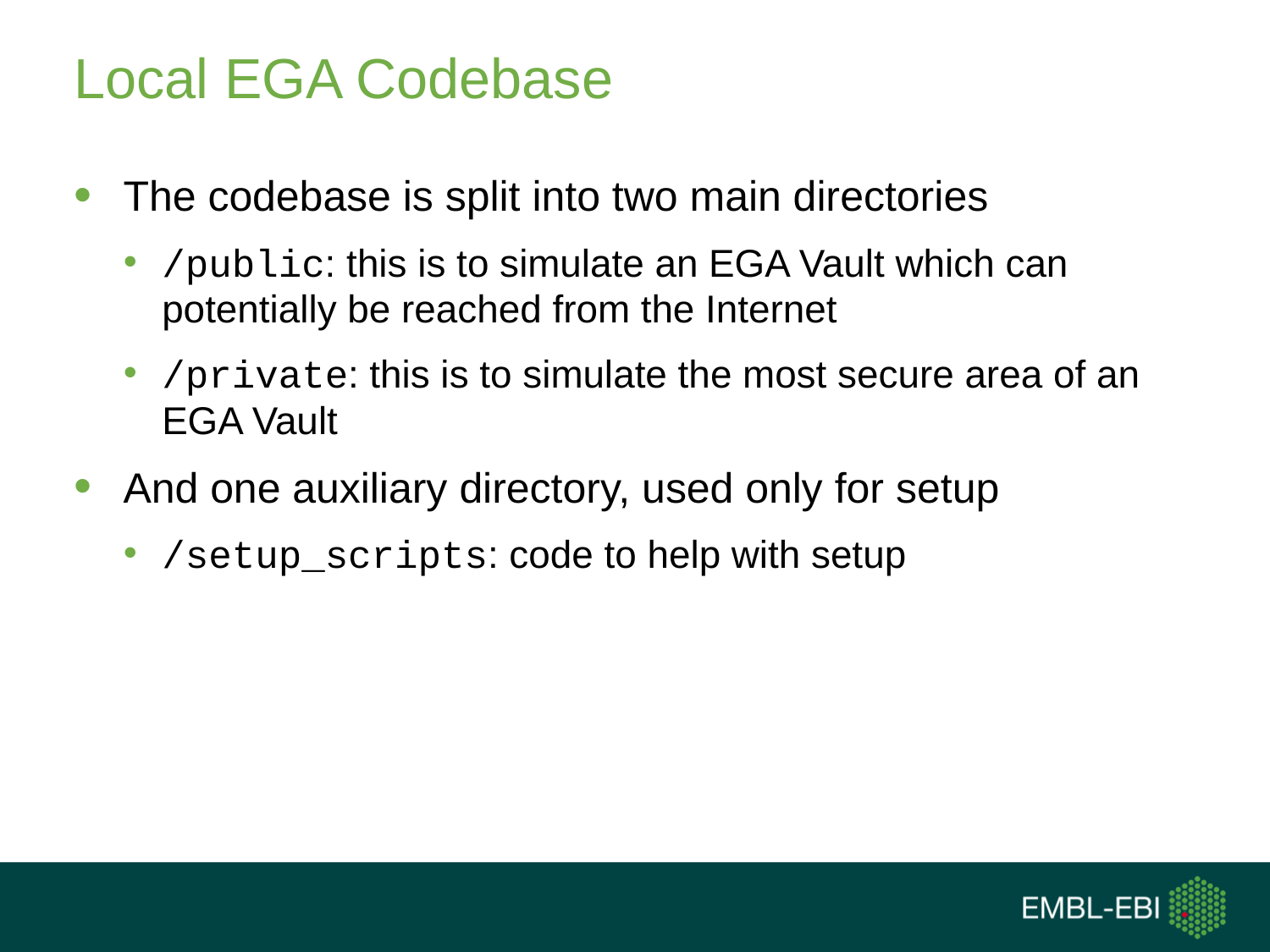

# Local EGA Codebase
The codebase is split into two main directories
/public: this is to simulate an EGA Vault which can potentially be reached from the Internet
/private: this is to simulate the most secure area of an EGA Vault
And one auxiliary directory, used only for setup
/setup_scripts: code to help with setup